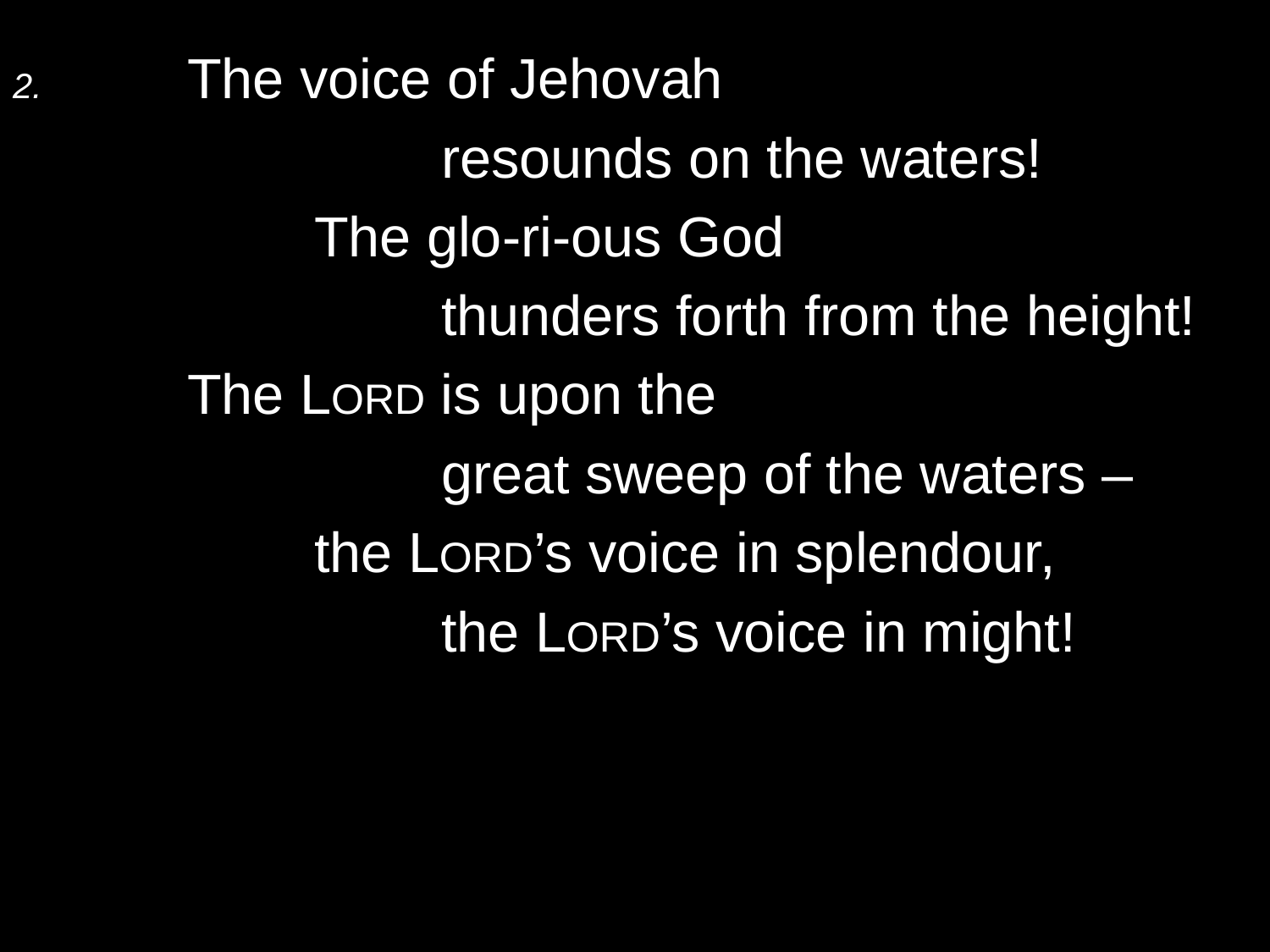

2.	The voice of Jehovah
			resounds on the waters!
		The glo-ri-ous God
			thunders forth from the height!
	The Lord is upon the
			great sweep of the waters –
		the Lord’s voice in splendour,
			the Lord’s voice in might!